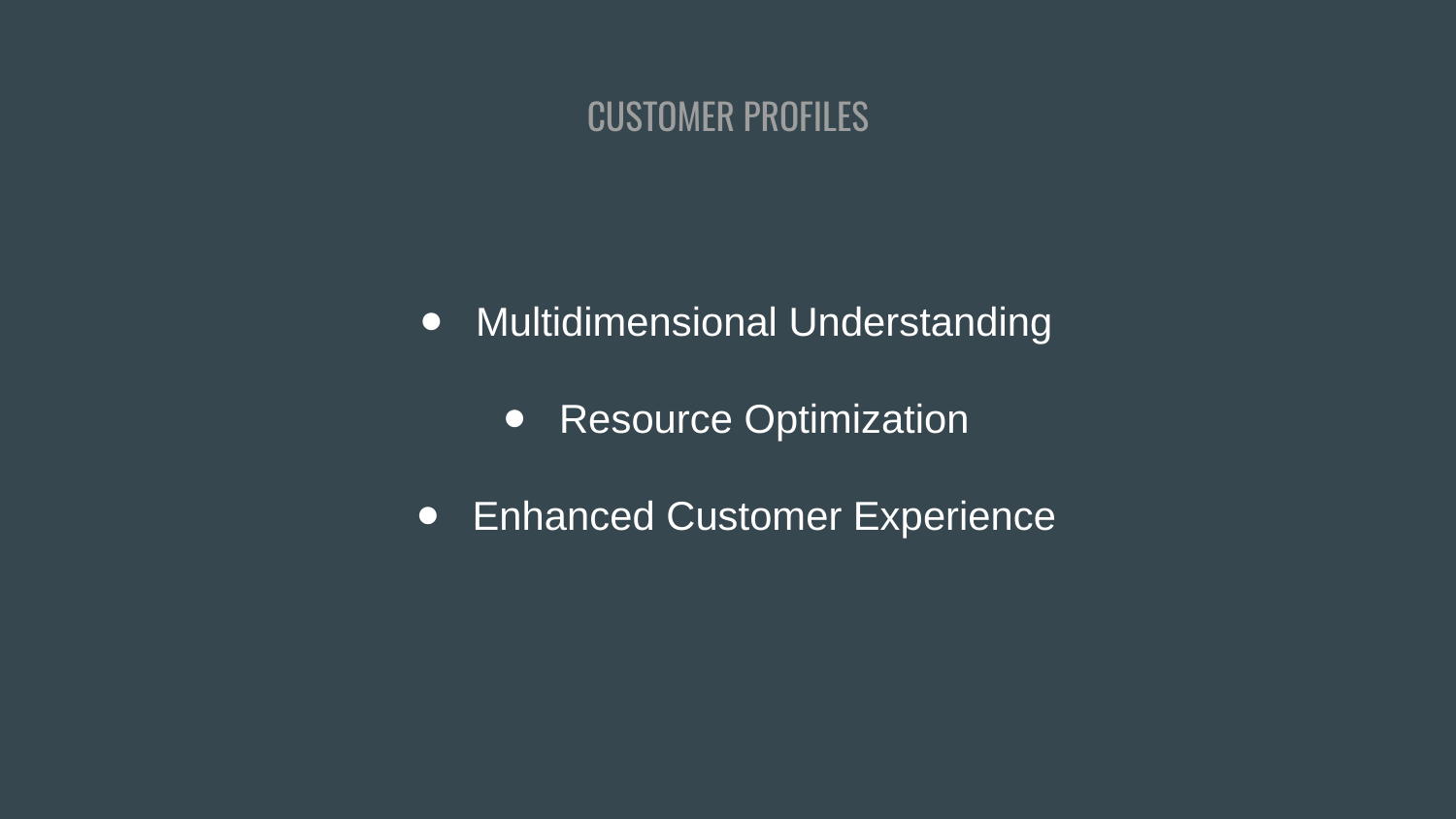

# CUSTOMER PROFILES

Multidimensional Understanding

Resource Optimization

Enhanced Customer Experience